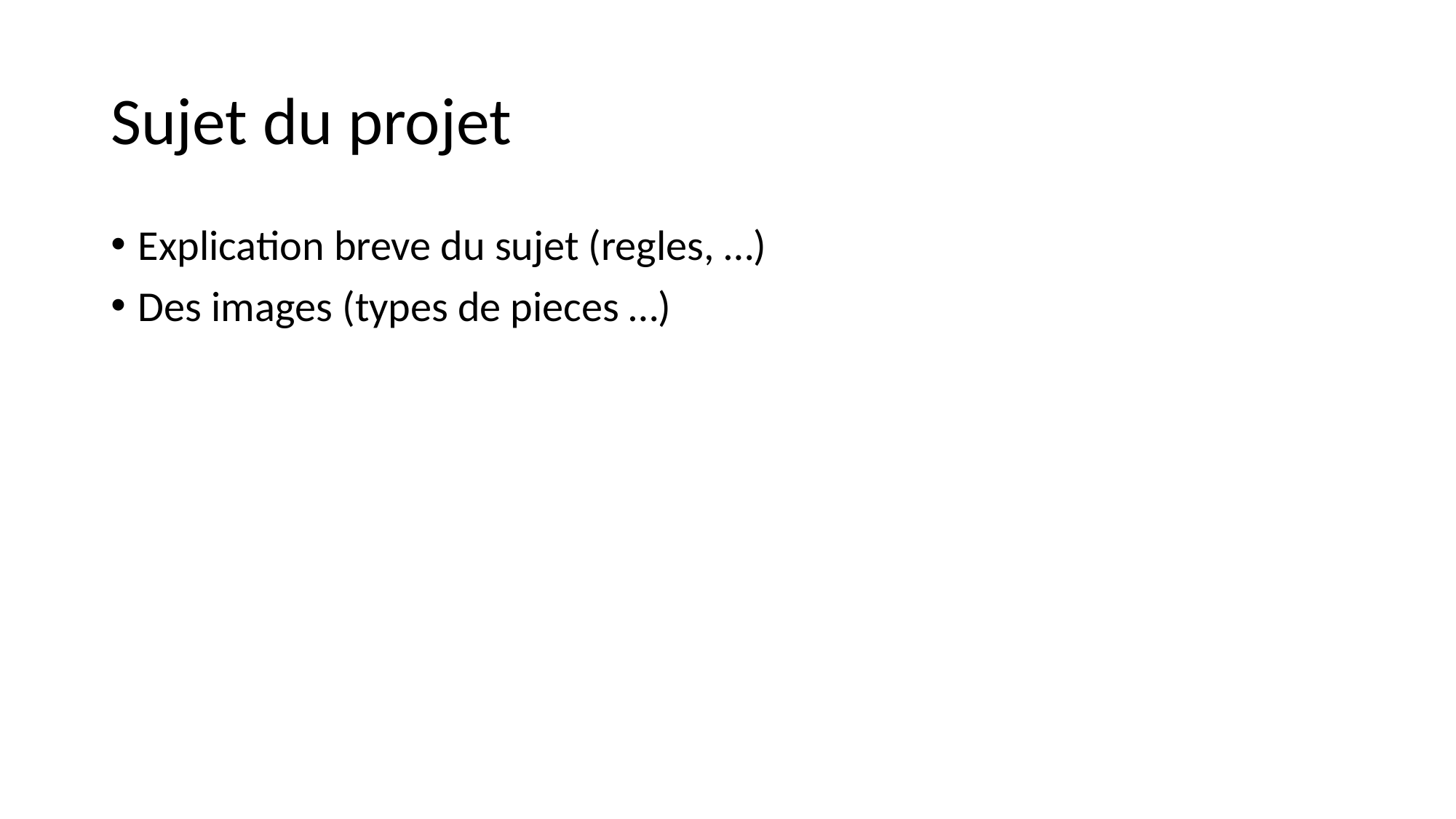

# Sujet du projet
Explication breve du sujet (regles, …)
Des images (types de pieces …)